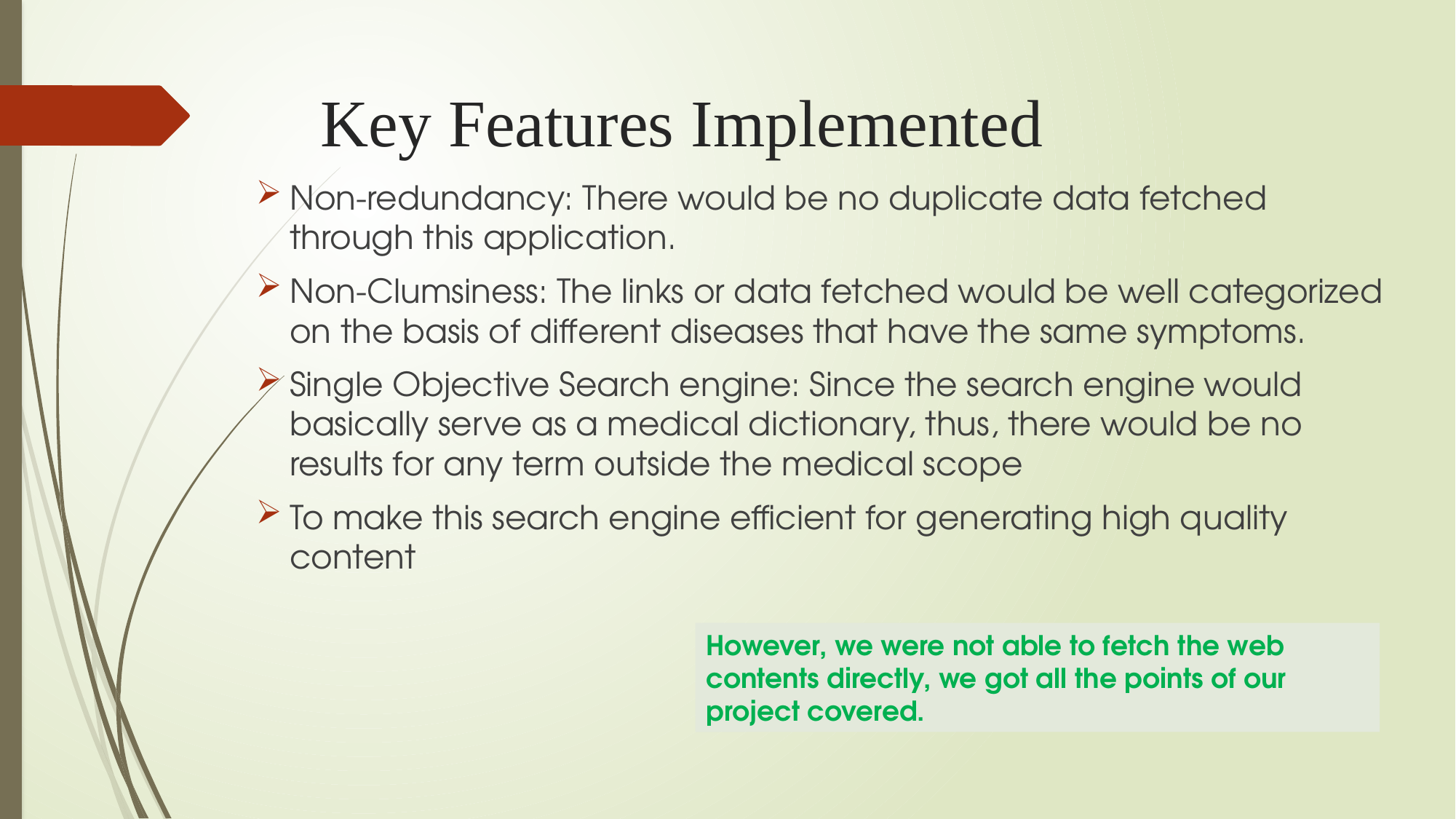

# Key Features Implemented
Non-redundancy: There would be no duplicate data fetched through this application.
Non-Clumsiness: The links or data fetched would be well categorized on the basis of different diseases that have the same symptoms.
Single Objective Search engine: Since the search engine would basically serve as a medical dictionary, thus, there would be no results for any term outside the medical scope
To make this search engine efficient for generating high quality content
However, we were not able to fetch the web contents directly, we got all the points of our project covered.